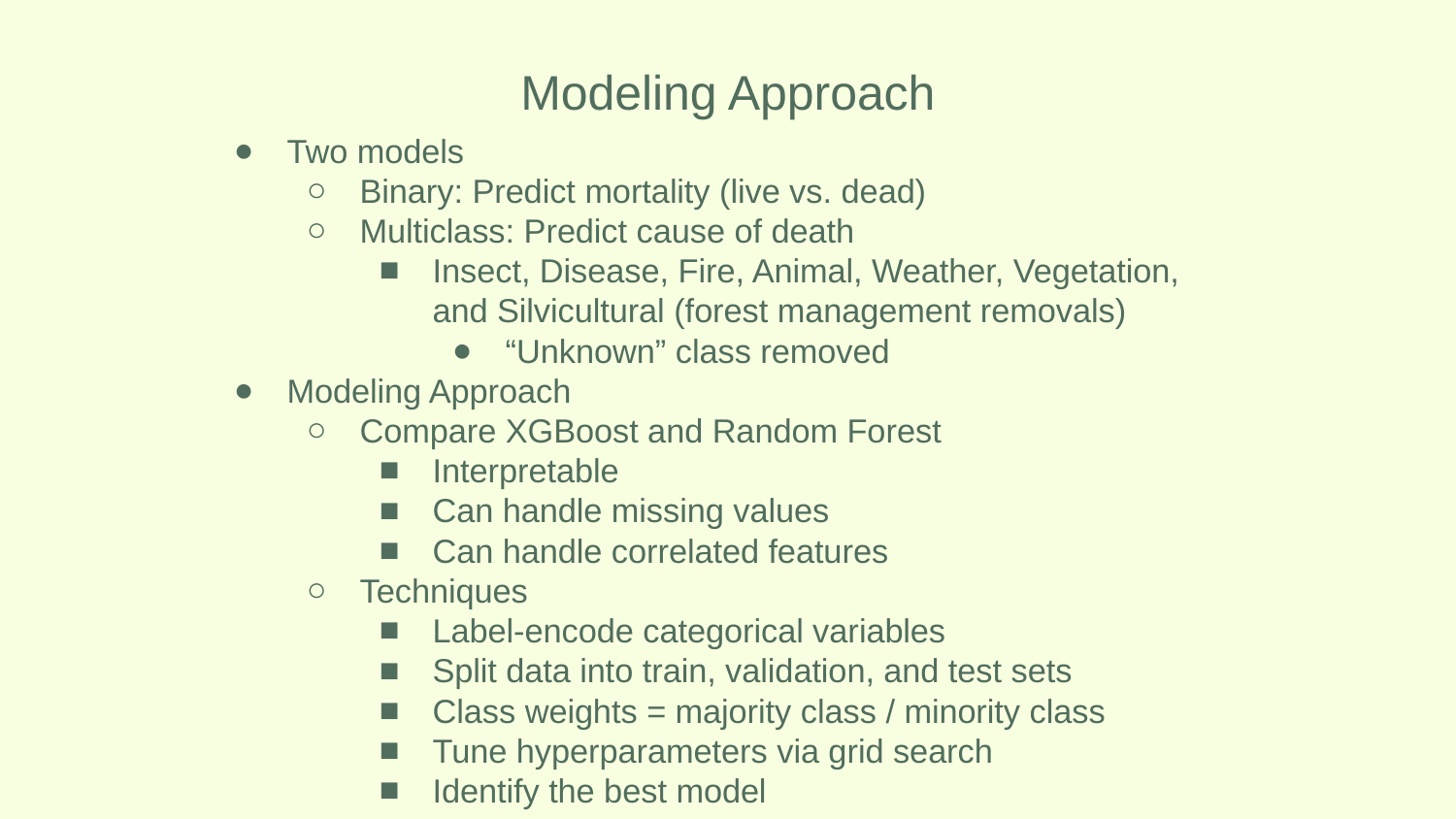

Modeling Approach
Two models
Binary: Predict mortality (live vs. dead)
Multiclass: Predict cause of death
Insect, Disease, Fire, Animal, Weather, Vegetation,
and Silvicultural (forest management removals)
“Unknown” class removed
Modeling Approach
Compare XGBoost and Random Forest
Interpretable
Can handle missing values
Can handle correlated features
Techniques
Label-encode categorical variables
Split data into train, validation, and test sets
Class weights = majority class / minority class
Tune hyperparameters via grid search
Identify the best model